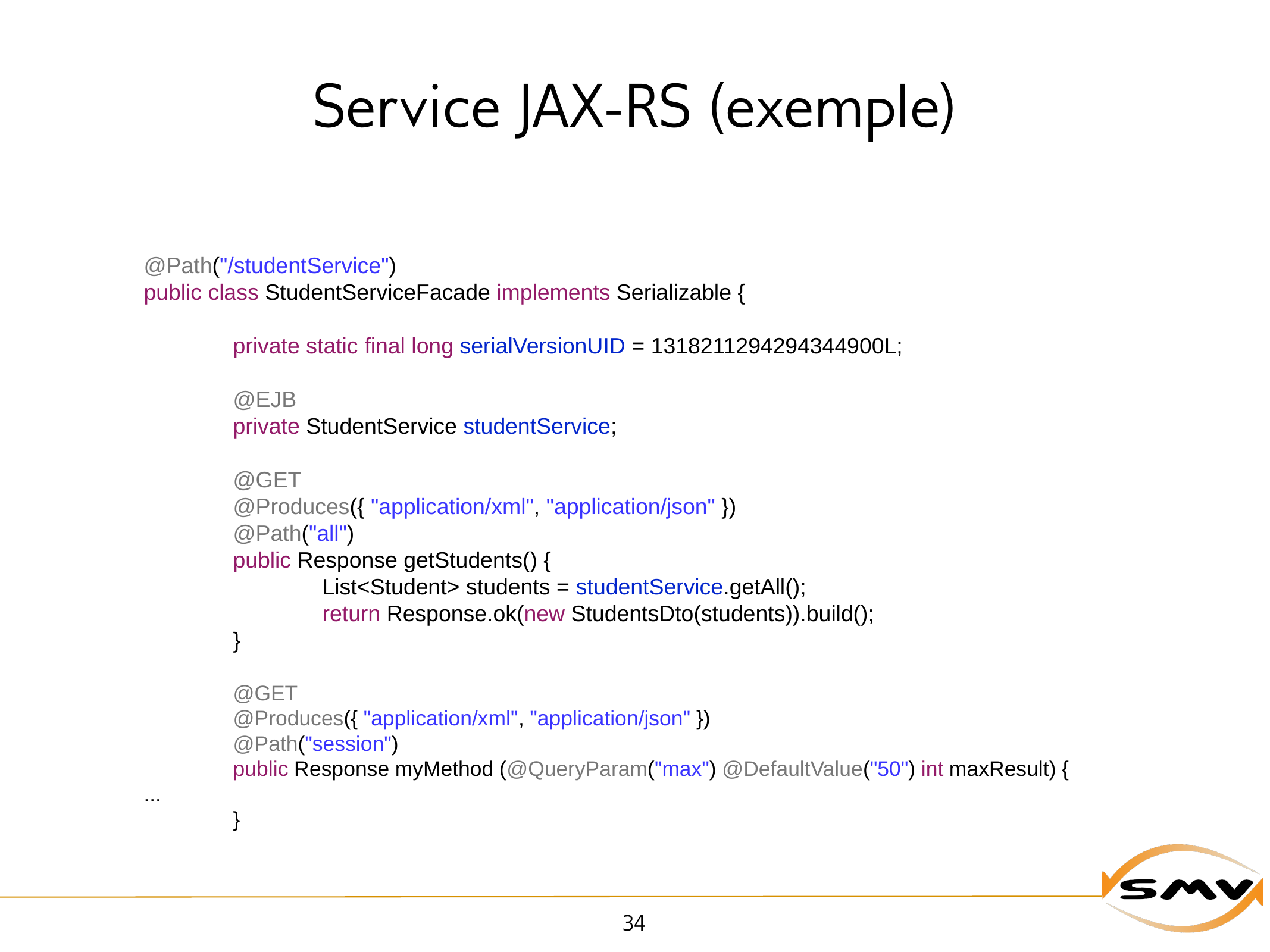

# Service JAX-RS (exemple)
@Path("/studentService")
public class StudentServiceFacade implements Serializable {

	private static final long serialVersionUID = 1318211294294344900L;

	@EJB
	private StudentService studentService;

	@GET
	@Produces({ "application/xml", "application/json" })
	@Path("all")
	public Response getStudents() {
		List<Student> students = studentService.getAll();
		return Response.ok(new StudentsDto(students)).build();
	}

	@GET
	@Produces({ "application/xml", "application/json" })
	@Path("session")
	public Response myMethod (@QueryParam("max") @DefaultValue("50") int maxResult) {
...
	}
34